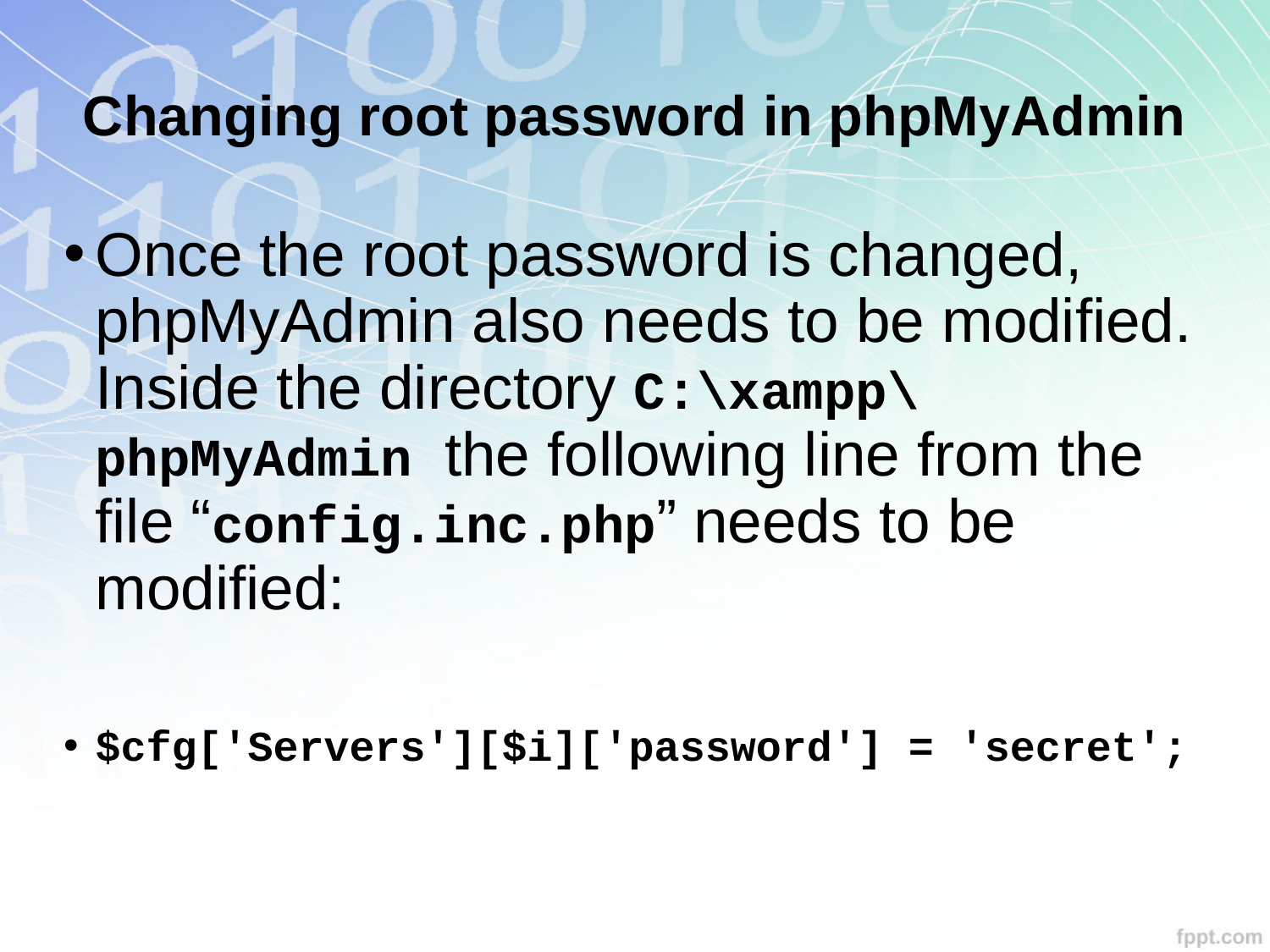

# Changing root password in phpMyAdmin
Once the root password is changed, phpMyAdmin also needs to be modified. Inside the directory C:\xampp\phpMyAdmin the following line from the file “config.inc.php” needs to be modified:

$cfg['Servers'][$i]['password'] = 'secret';